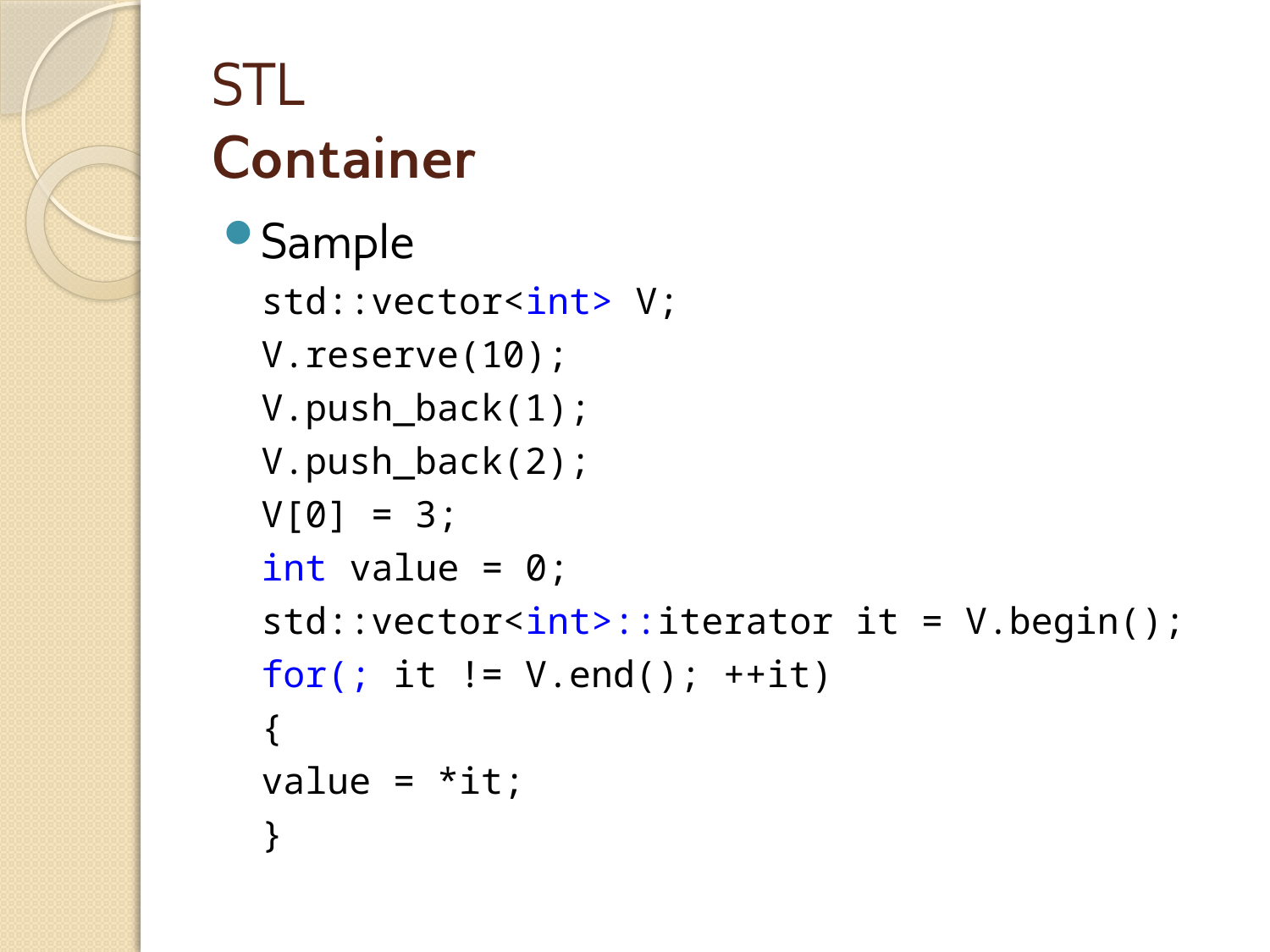

# STL Container
Sample
	std::vector<int> V;
	V.reserve(10);
	V.push_back(1);
	V.push_back(2);
	V[0] = 3;
	int value = 0;
	std::vector<int>::iterator it = V.begin();
	for(; it != V.end(); ++it)
	{
		value = *it;
	}